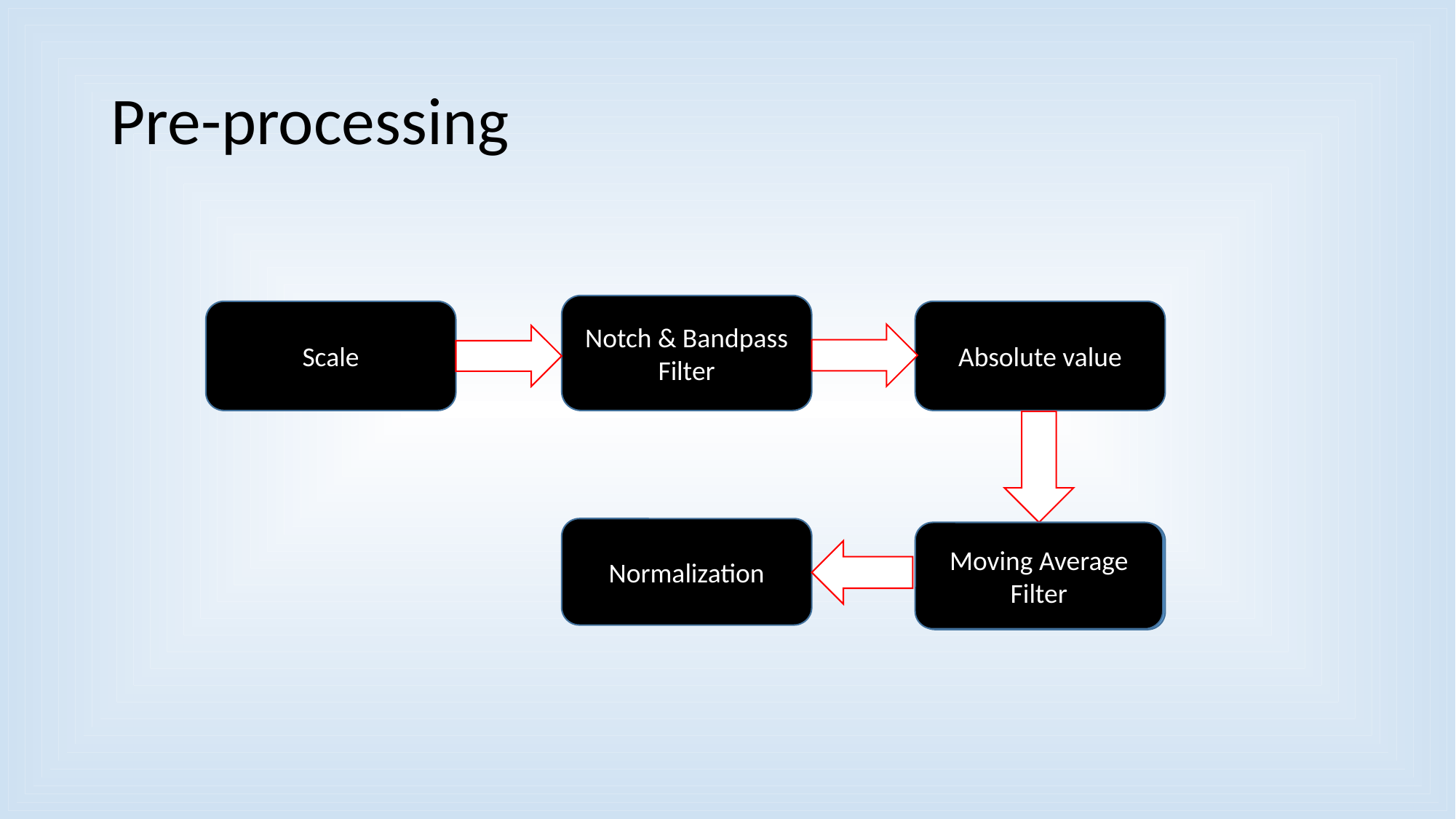

# Pre-processing
Notch & Bandpass Filter
Scale
Absolute value

Normalization
Moving Average
Filter